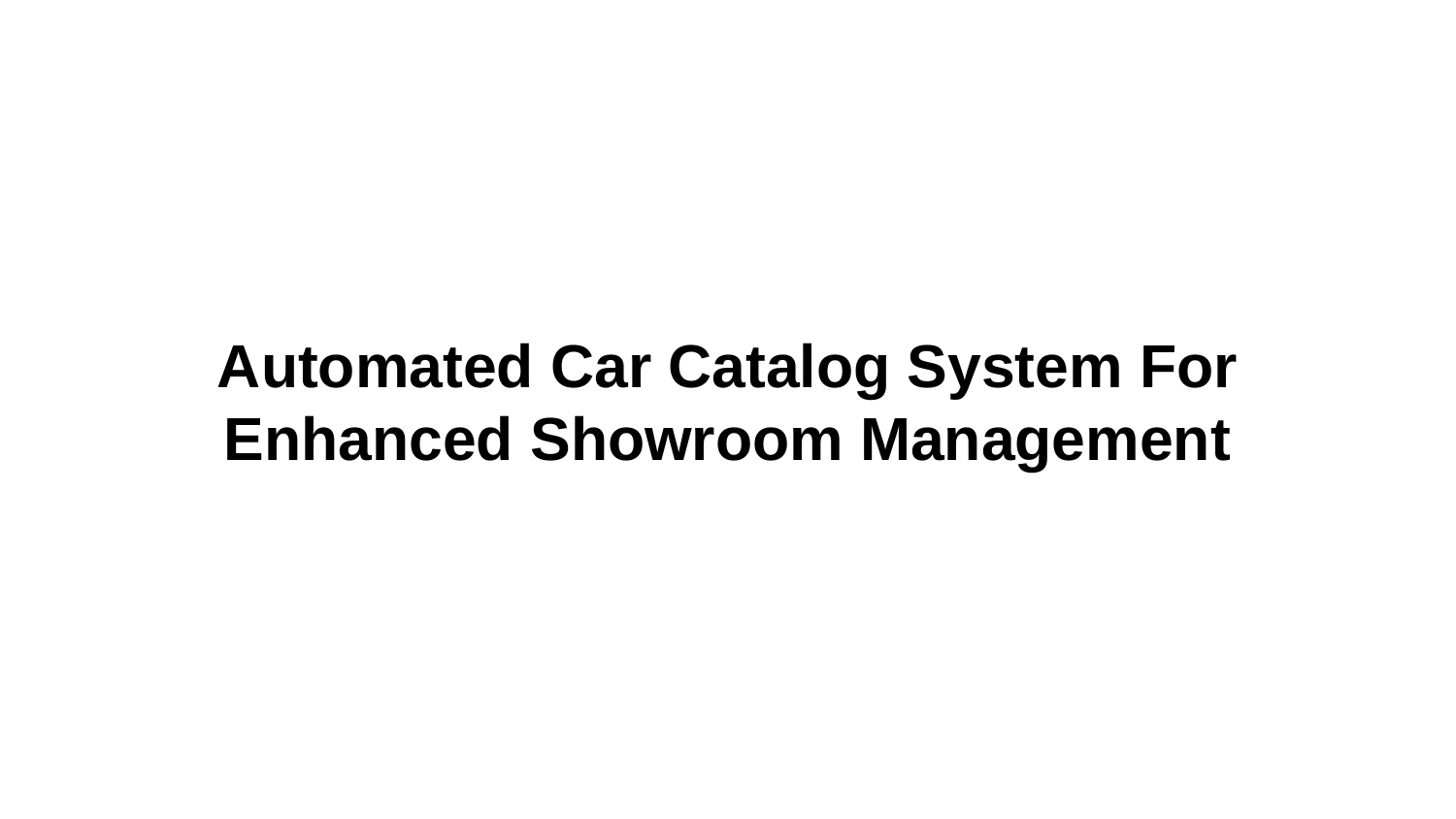

Automated Car Catalog System For Enhanced Showroom Management